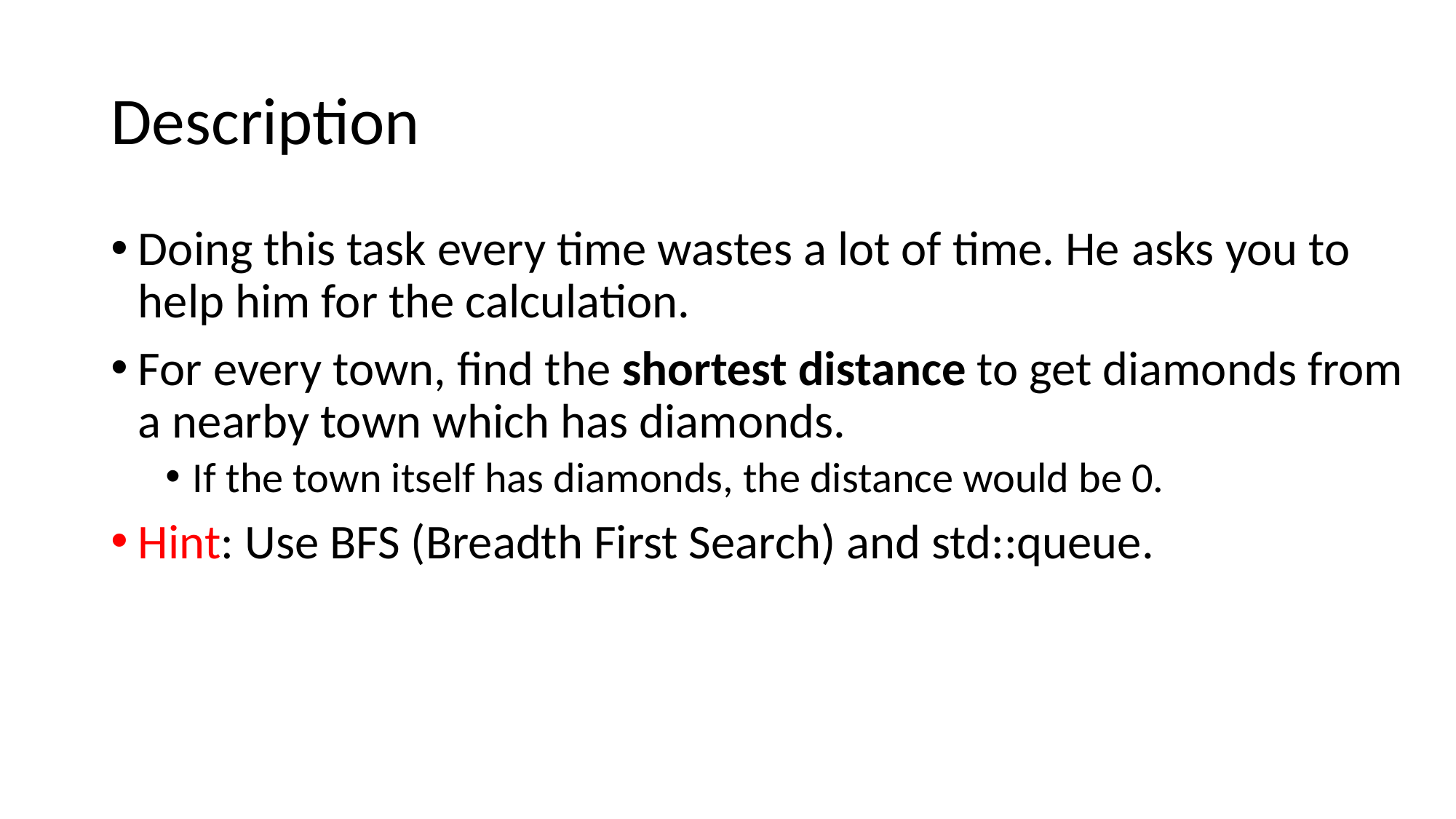

# Description
Doing this task every time wastes a lot of time. He asks you to help him for the calculation.
For every town, find the shortest distance to get diamonds from a nearby town which has diamonds.
If the town itself has diamonds, the distance would be 0.
Hint: Use BFS (Breadth First Search) and std::queue.